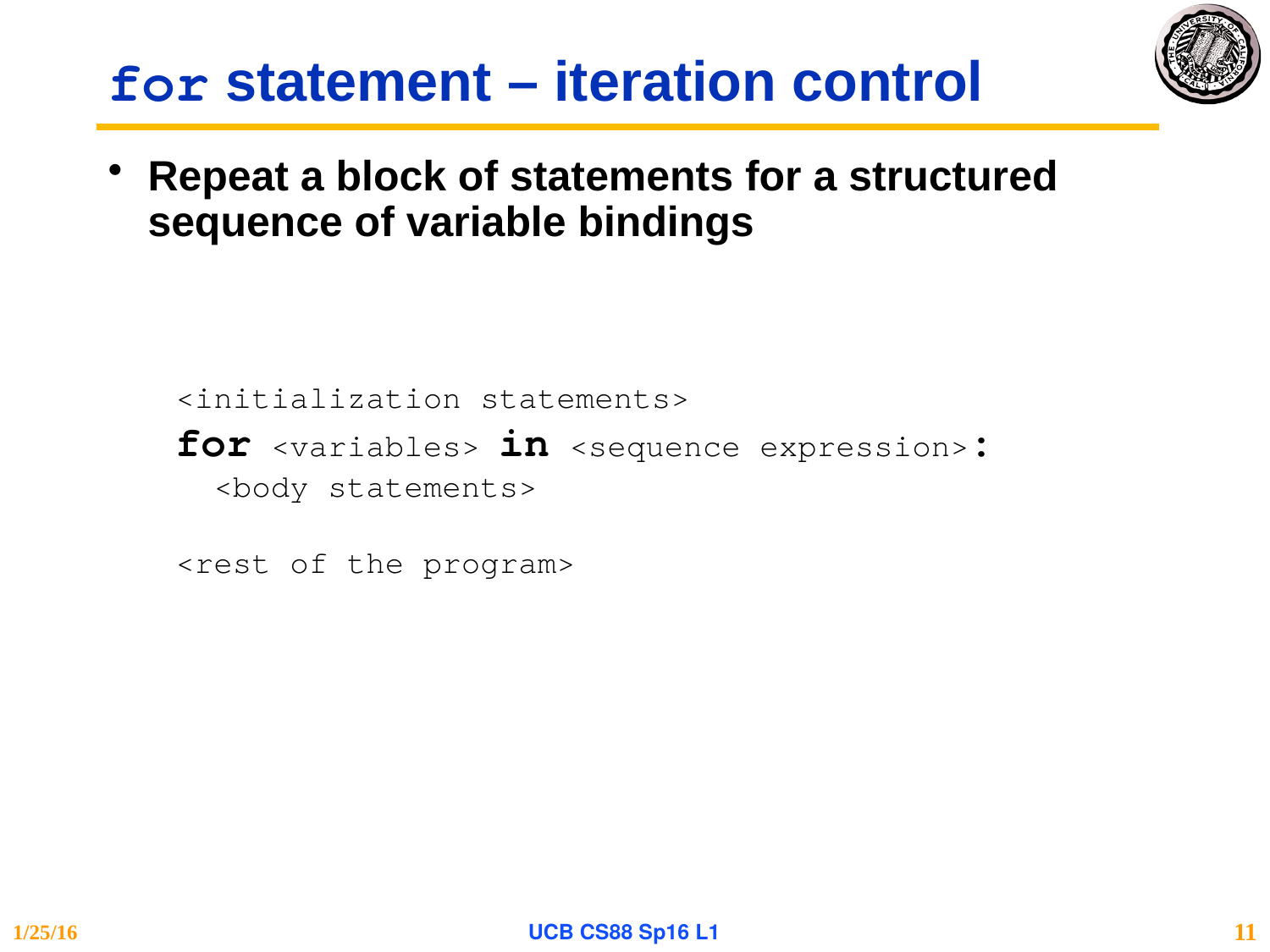

# for statement – iteration control
Repeat a block of statements for a structured sequence of variable bindings
<initialization statements>
for <variables> in <sequence expression>:
  <body statements>

<rest of the program>

1/25/16
UCB CS88 Sp16 L1
11